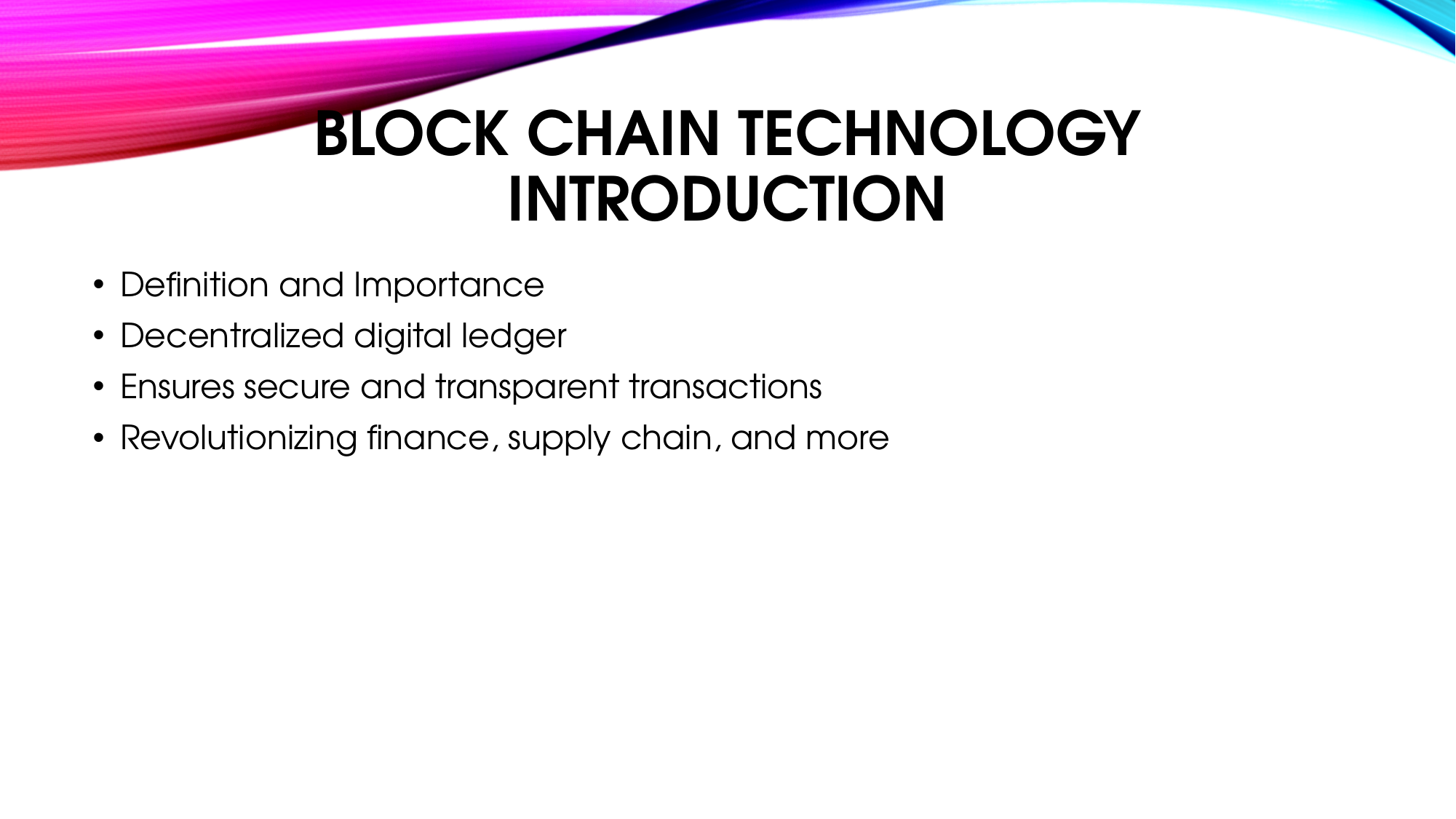

# Block chain Technology Introduction
Definition and Importance
Decentralized digital ledger
Ensures secure and transparent transactions
Revolutionizing finance, supply chain, and more